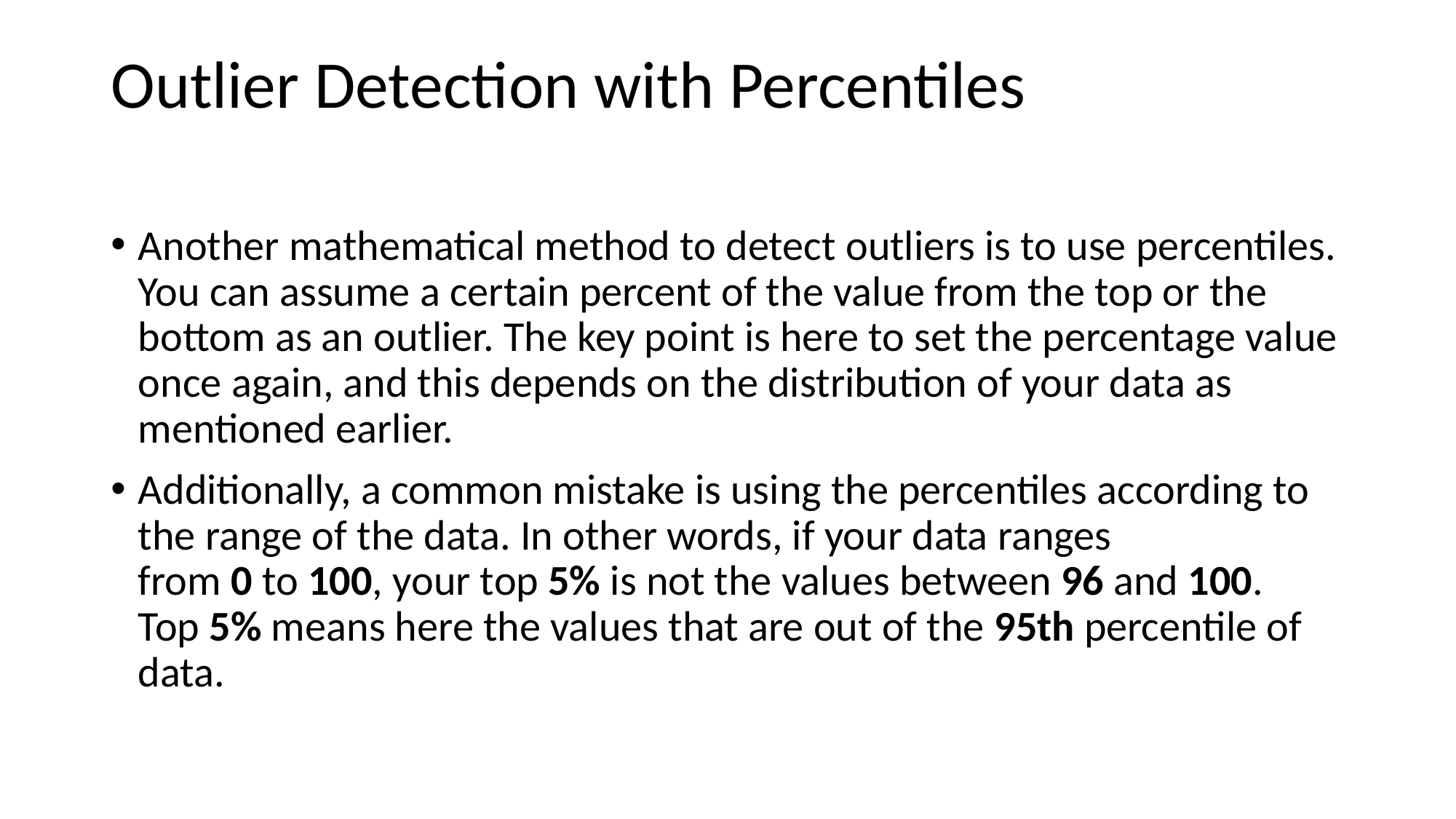

# Outlier Detection with Percentiles

Another mathematical method to detect outliers is to use percentiles. You can assume a certain percent of the value from the top or the bottom as an outlier. The key point is here to set the percentage value once again, and this depends on the distribution of your data as mentioned earlier.
Additionally, a common mistake is using the percentiles according to the range of the data. In other words, if your data ranges from 0 to 100, your top 5% is not the values between 96 and 100. Top 5% means here the values that are out of the 95th percentile of data.